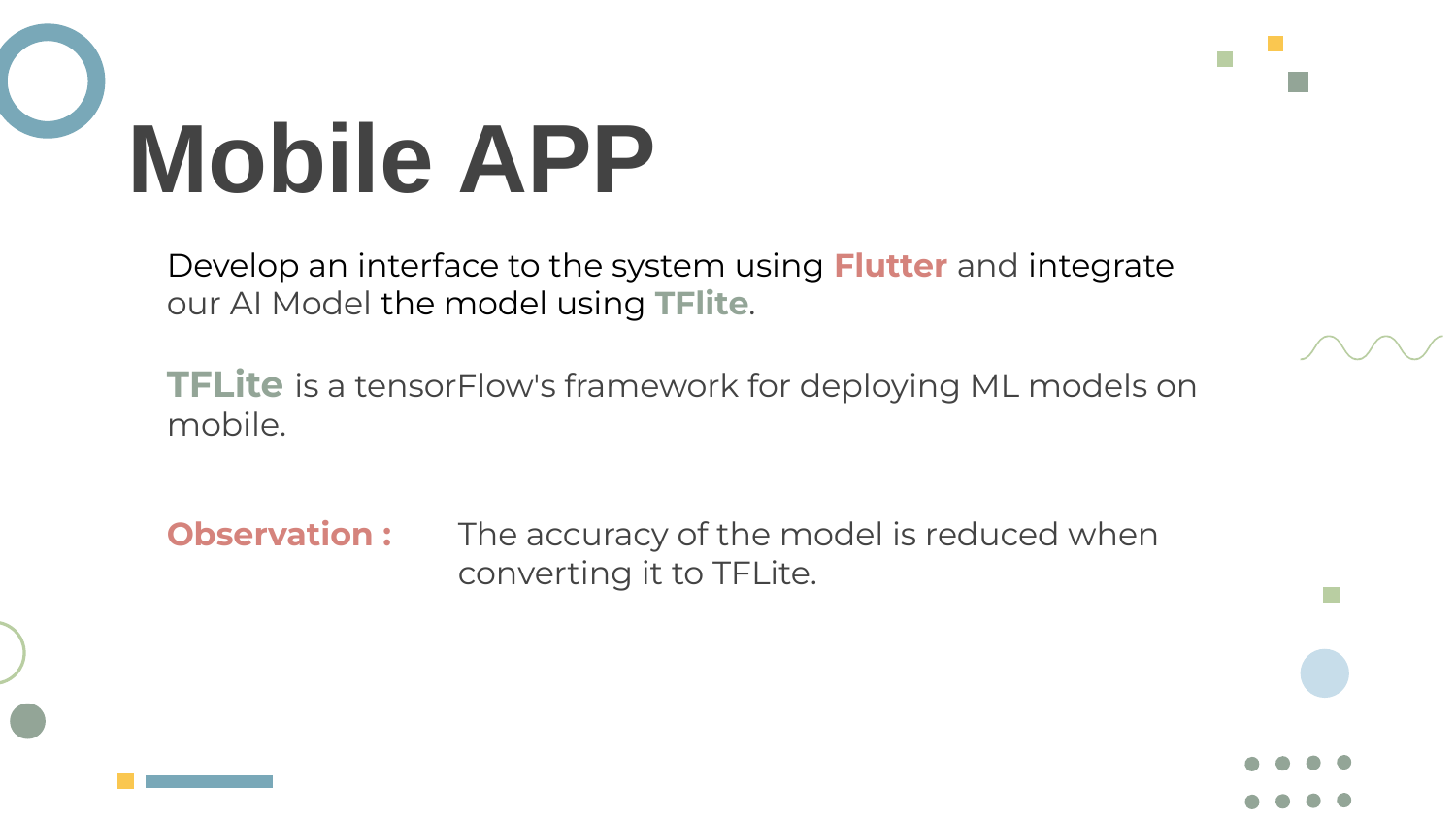

Mobile APP
Develop an interface to the system using Flutter and integrate our AI Model the model using TFlite.

TFLite is a tensorFlow's framework for deploying ML models on mobile.
Observation : 	The accuracy of the model is reduced when 			converting it to TFLite.